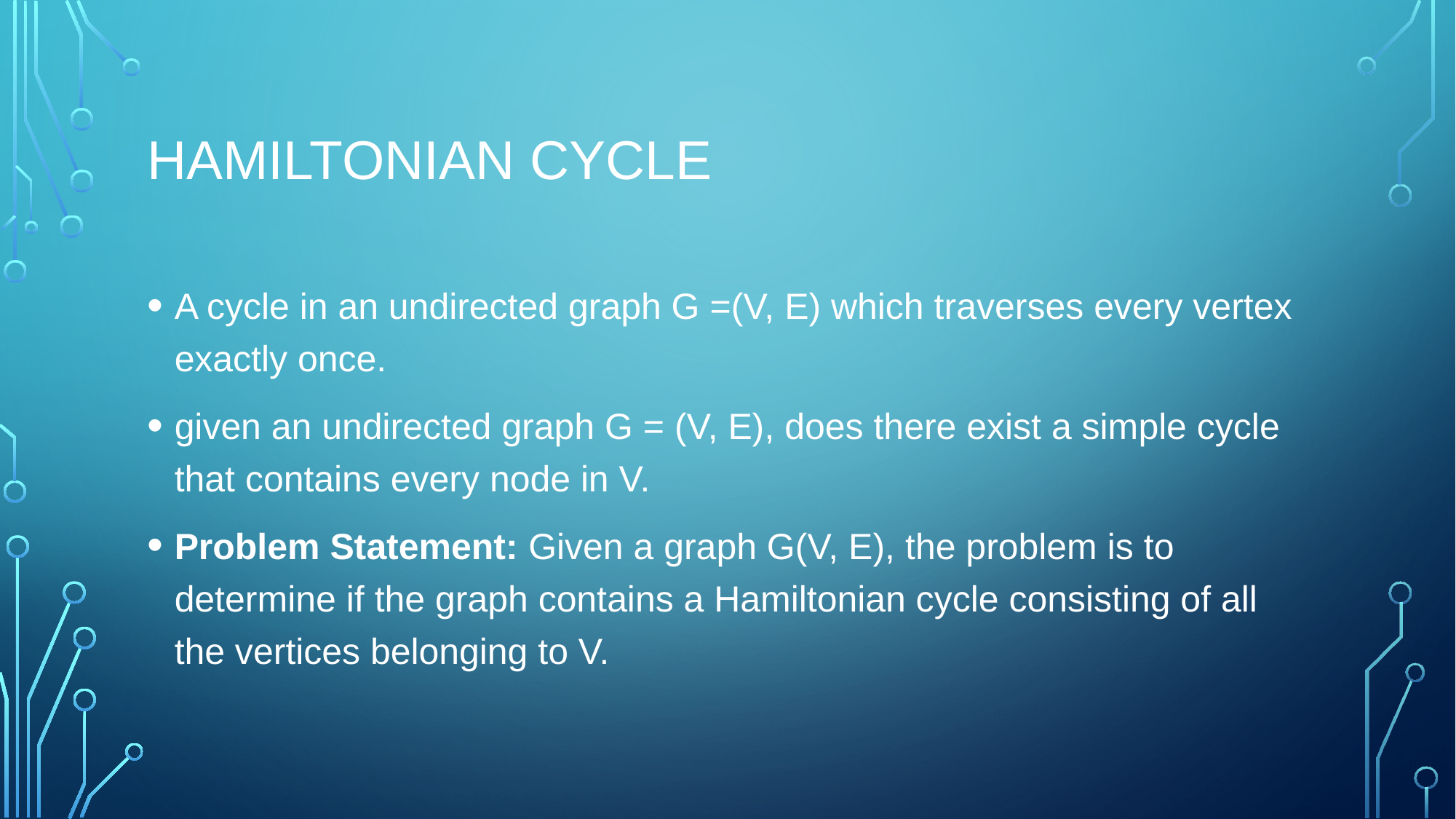

# Hamiltonian Cycle
A cycle in an undirected graph G =(V, E) which traverses every vertex exactly once.
given an undirected graph G = (V, E), does there exist a simple cycle that contains every node in V.
Problem Statement: Given a graph G(V, E), the problem is to determine if the graph contains a Hamiltonian cycle consisting of all the vertices belonging to V.